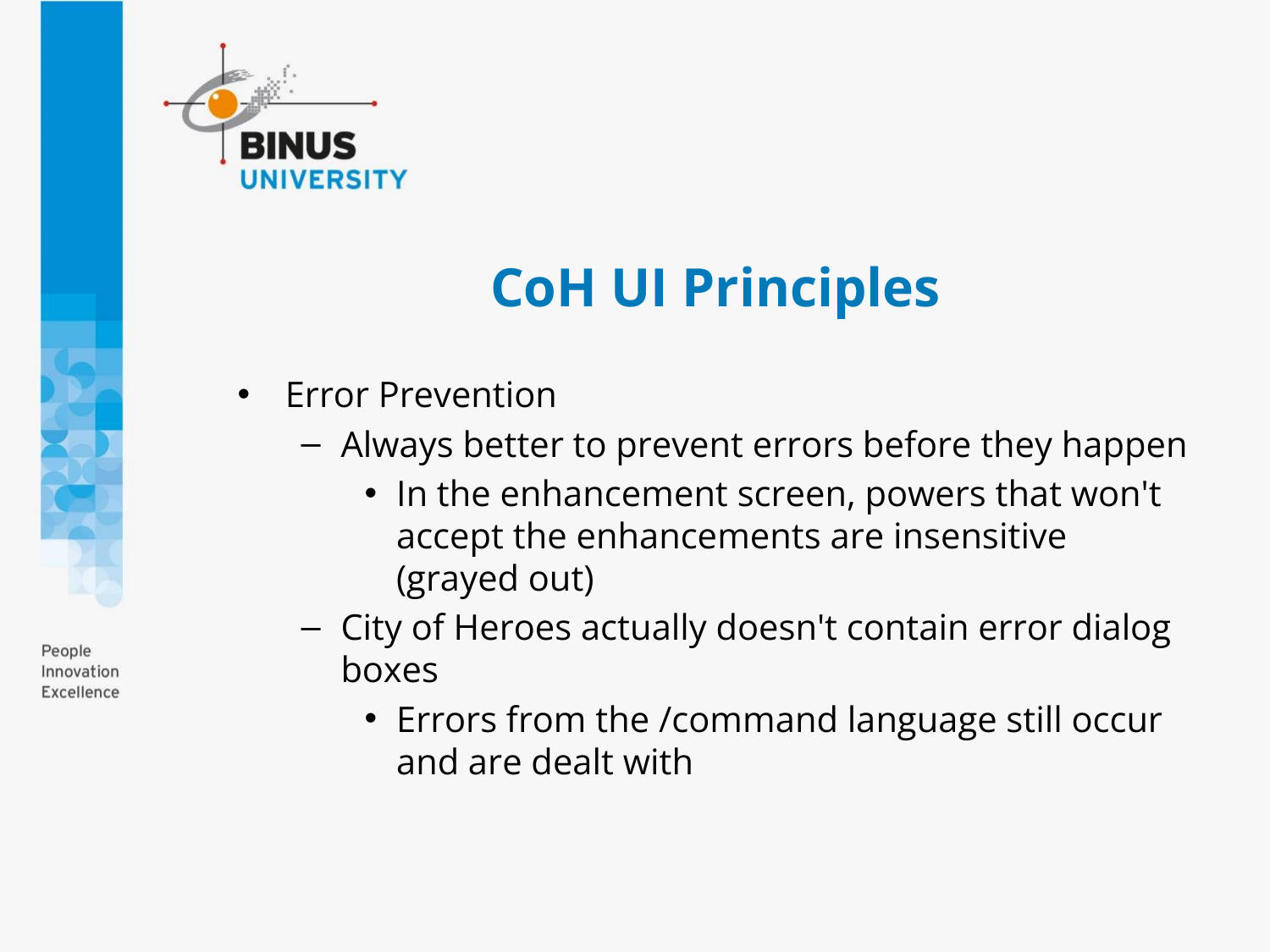

# CoH UI Principles
Error Prevention
Always better to prevent errors before they happen
In the enhancement screen, powers that won't accept the enhancements are insensitive (grayed out)
City of Heroes actually doesn't contain error dialog boxes
Errors from the /command language still occur and are dealt with